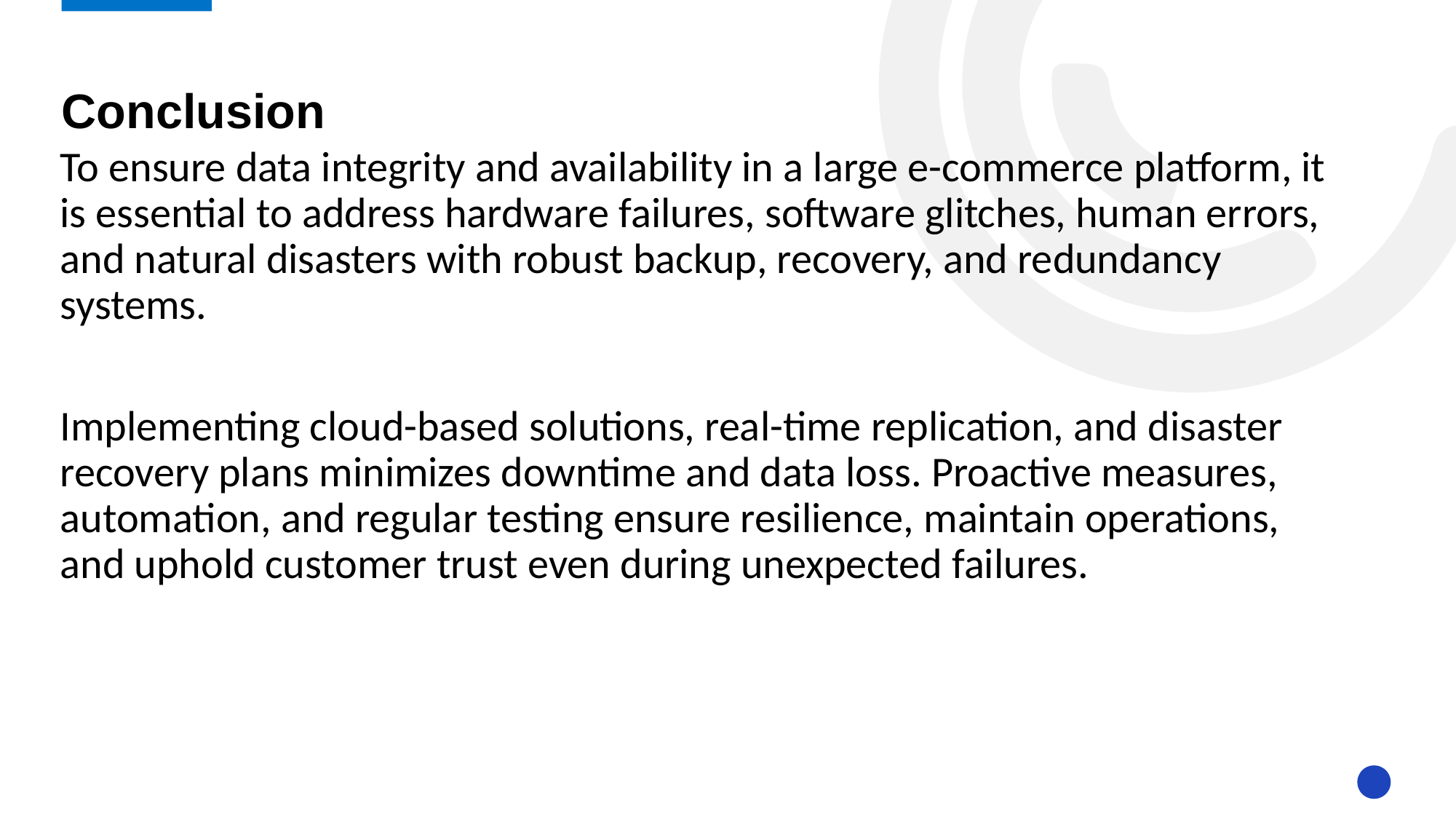

# Conclusion
To ensure data integrity and availability in a large e-commerce platform, it is essential to address hardware failures, software glitches, human errors, and natural disasters with robust backup, recovery, and redundancy systems.

Implementing cloud-based solutions, real-time replication, and disaster recovery plans minimizes downtime and data loss. Proactive measures, automation, and regular testing ensure resilience, maintain operations, and uphold customer trust even during unexpected failures.